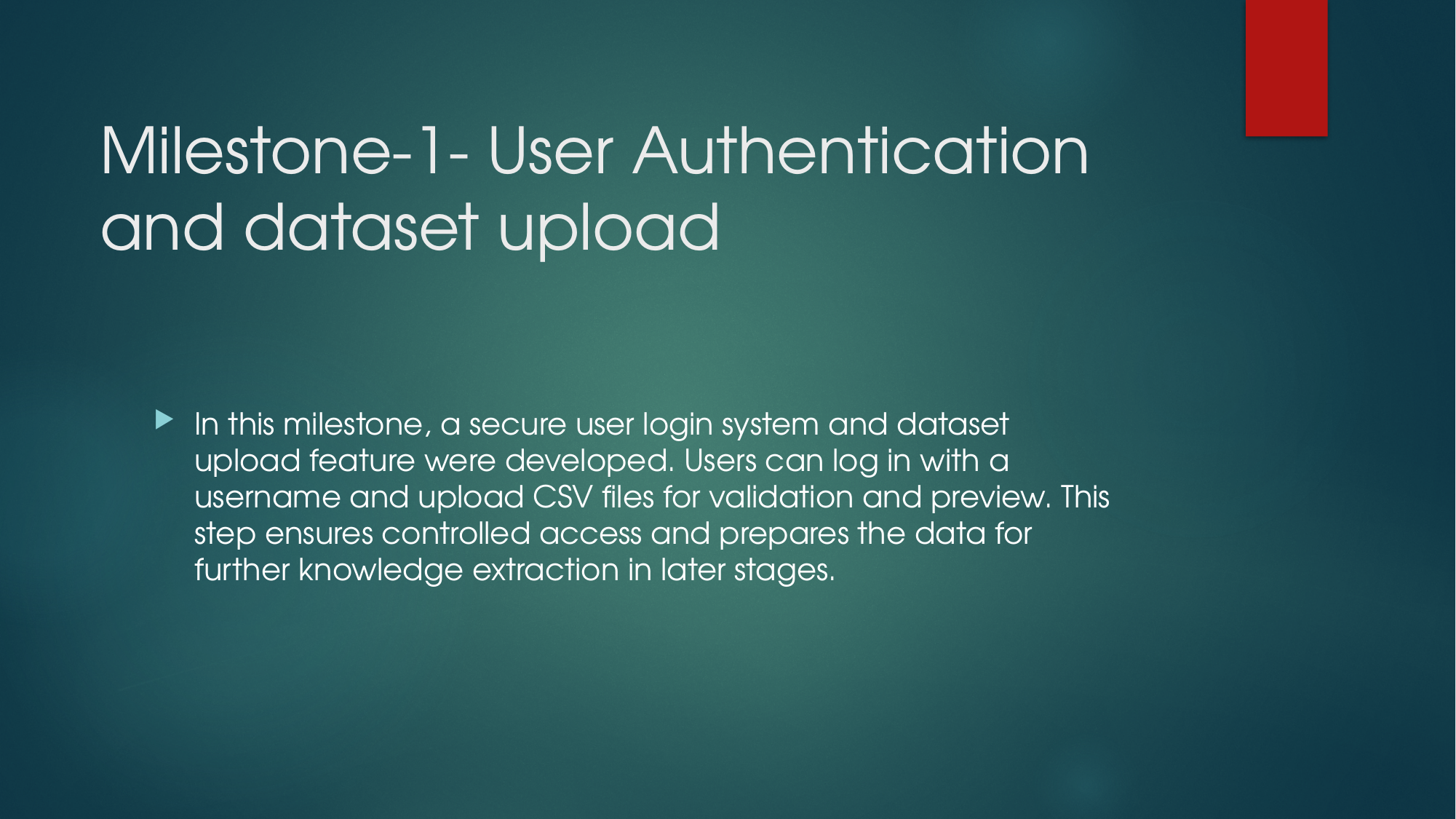

# Milestone-1- User Authentication and dataset upload
In this milestone, a secure user login system and dataset upload feature were developed. Users can log in with a username and upload CSV files for validation and preview. This step ensures controlled access and prepares the data for further knowledge extraction in later stages.